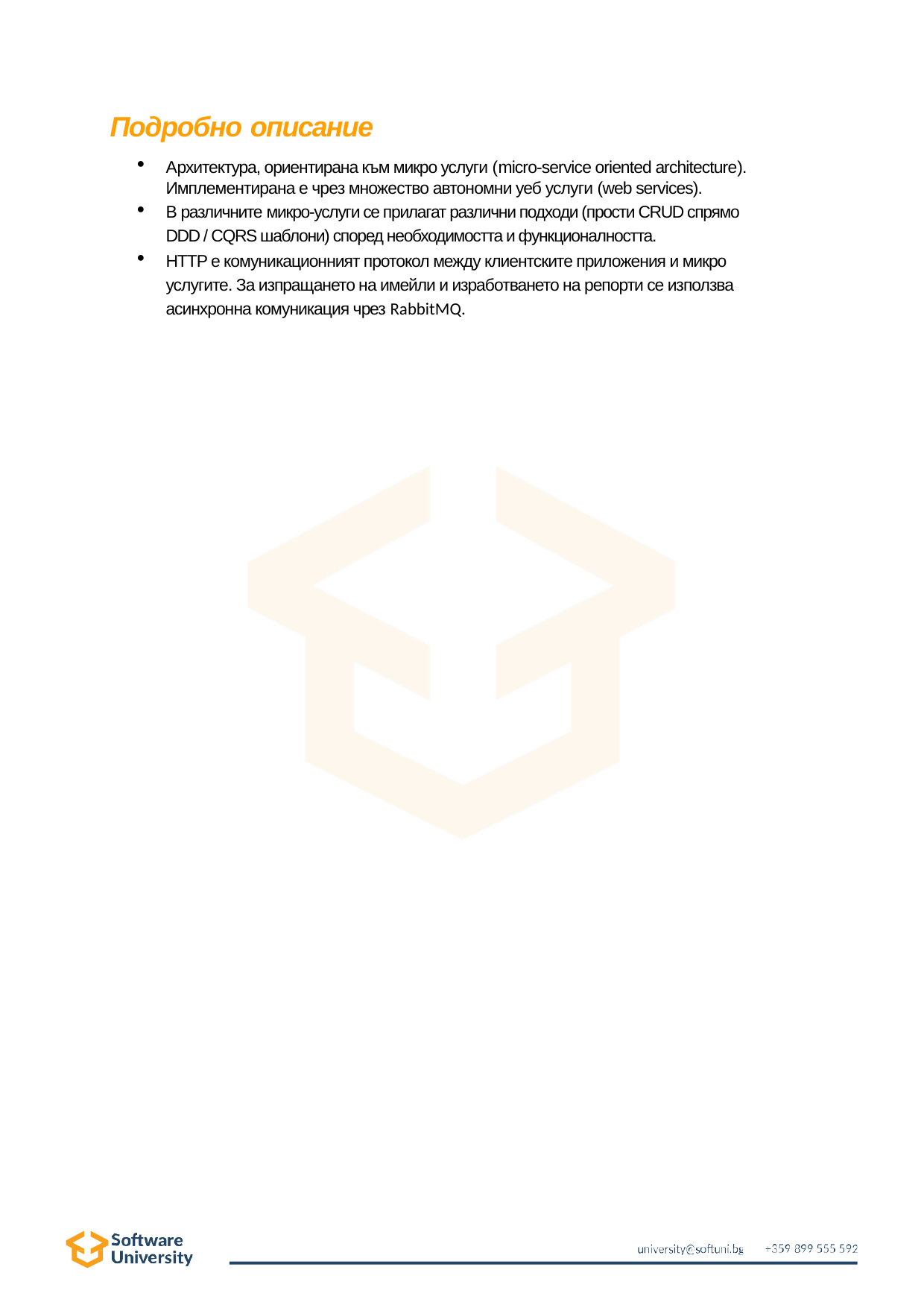

Подробно описание
Aрхитектура, ориентирана към микро услуги (micro-service oriented architecture).
Имплементирана е чрез множество автономни уеб услуги (web services).
В различните микро-услуги се прилагат различни подходи (прости CRUD спрямо DDD / CQRS шаблони) според необходимостта и функционалността.
HTTP е комуникационният протокол между клиентските приложения и микро услугите. За изпращането на имейли и изработването на репорти се използва асинхронна комуникация чрез RabbitMQ.